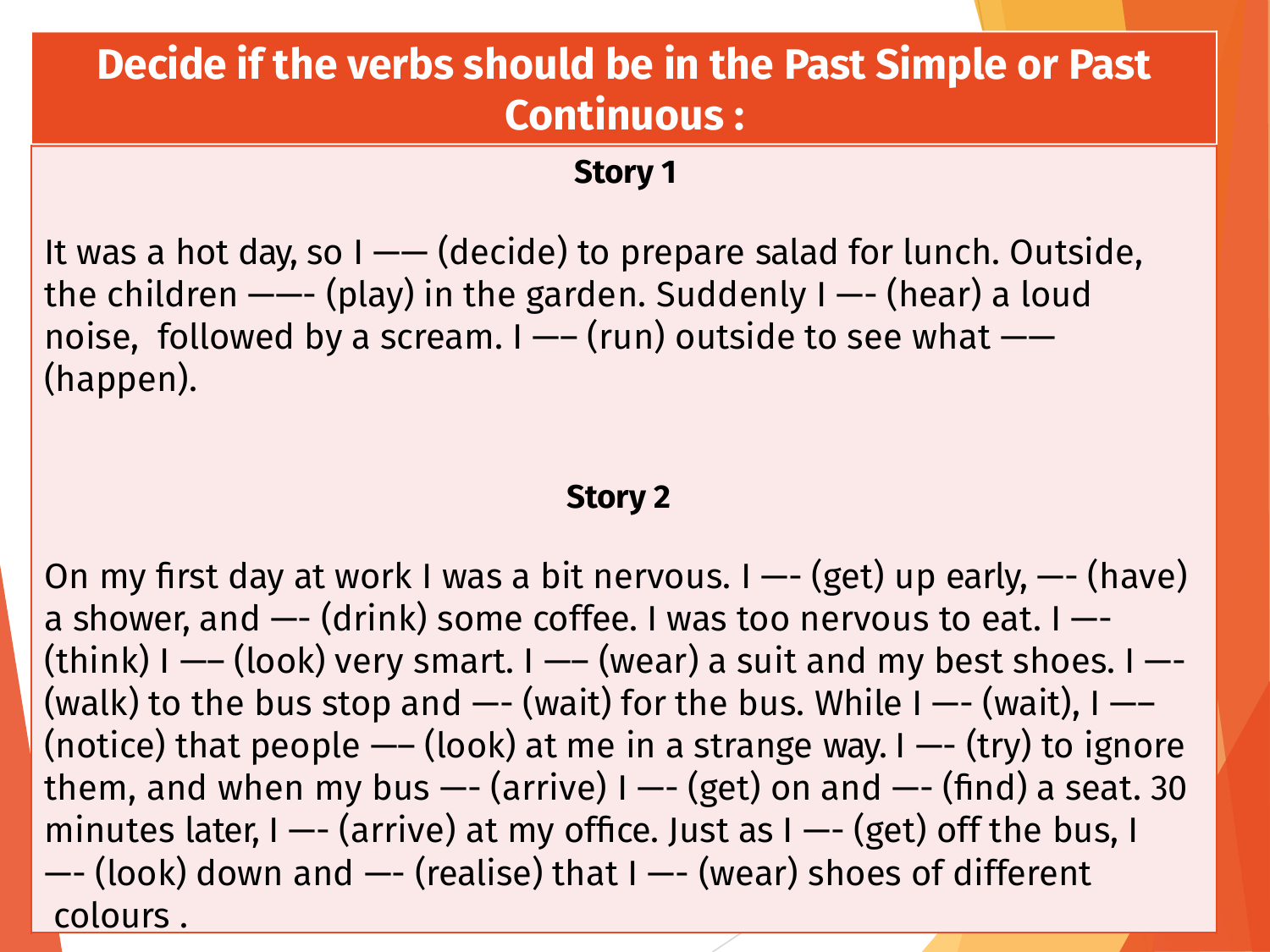

# Decide if the verbs should be in the Past Simple or Past
Continuous :

Story 1

It was a hot day, so I —— (decide) to prepare salad for lunch. Outside,  the children ——- (play) in the garden. Suddenly I —- (hear) a loud noise,  followed by a scream. I —– (run) outside to see what —— (happen).

Story 2

On my first day at work I was a bit nervous. I —- (get) up early, —- (have)  a shower, and —- (drink) some coffee. I was too nervous to eat. I —-  (think) I —– (look) very smart. I —– (wear) a suit and my best shoes. I —-  (walk) to the bus stop and —- (wait) for the bus. While I —- (wait), I —–  (notice) that people —– (look) at me in a strange way. I —- (try) to ignore  them, and when my bus —- (arrive) I —- (get) on and —- (find) a seat. 30  minutes later, I —- (arrive) at my office. Just as I —- (get) off the bus, I
—- (look) down and —- (realise) that I —- (wear) shoes of different  colours .